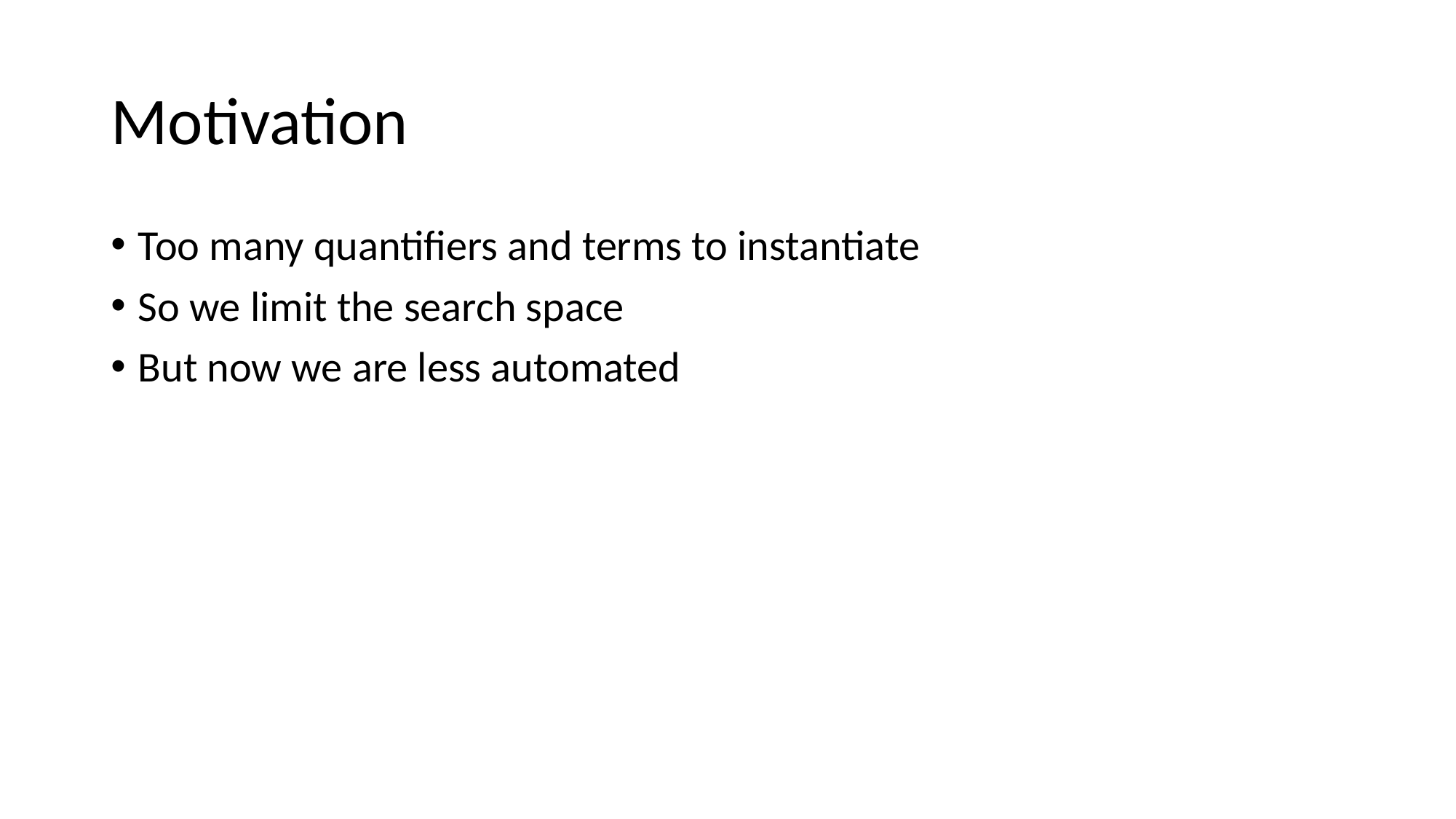

# Motivation
Too many quantifiers and terms to instantiate
So we limit the search space
But now we are less automated